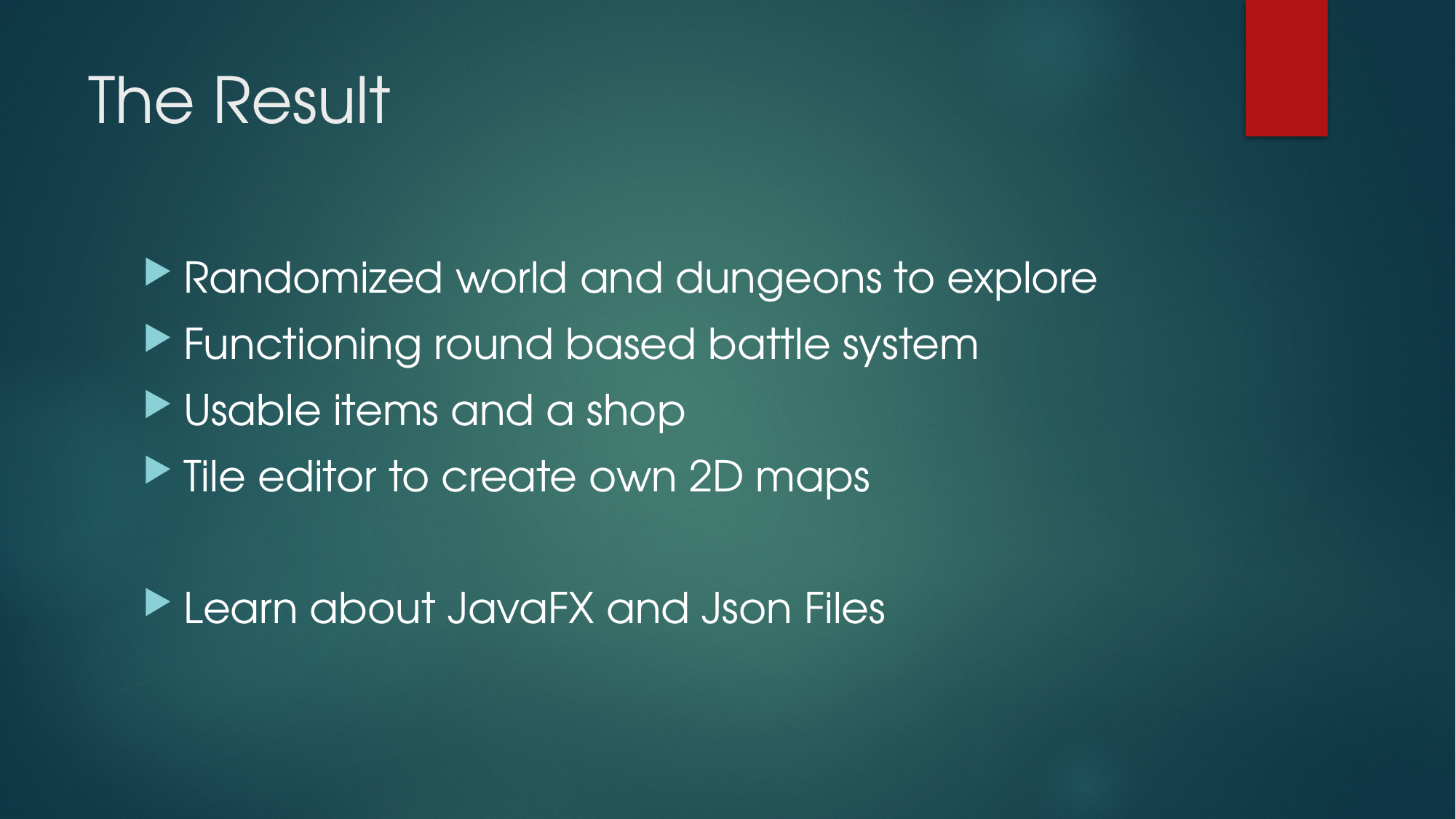

# The Result
Randomized world and dungeons to explore
Functioning round based battle system
Usable items and a shop
Tile editor to create own 2D maps

Learn about JavaFX and Json Files